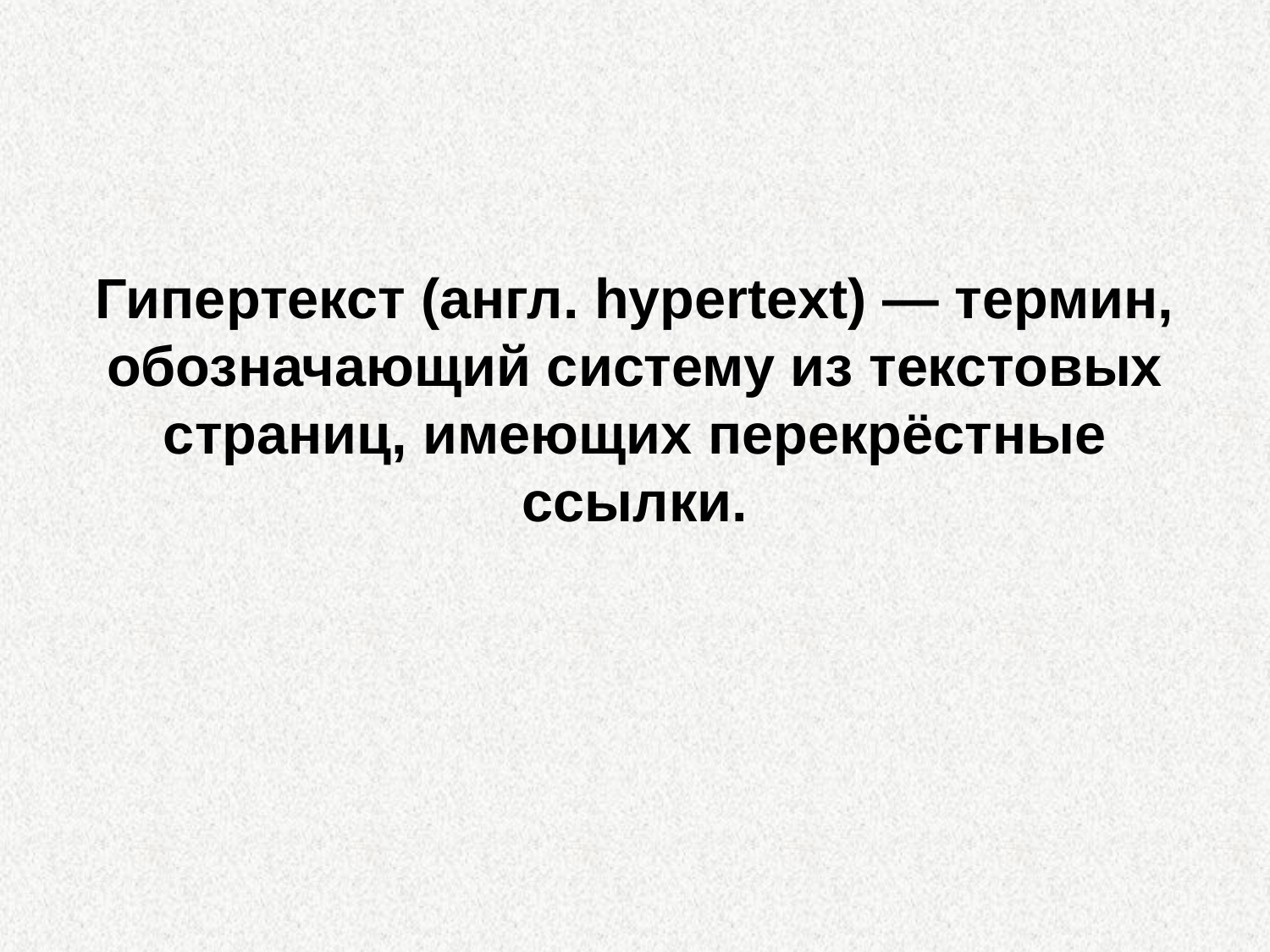

Гипертекст (англ. hypertext) — термин, обозначающий систему из текстовых страниц, имеющих перекрёстные ссылки.